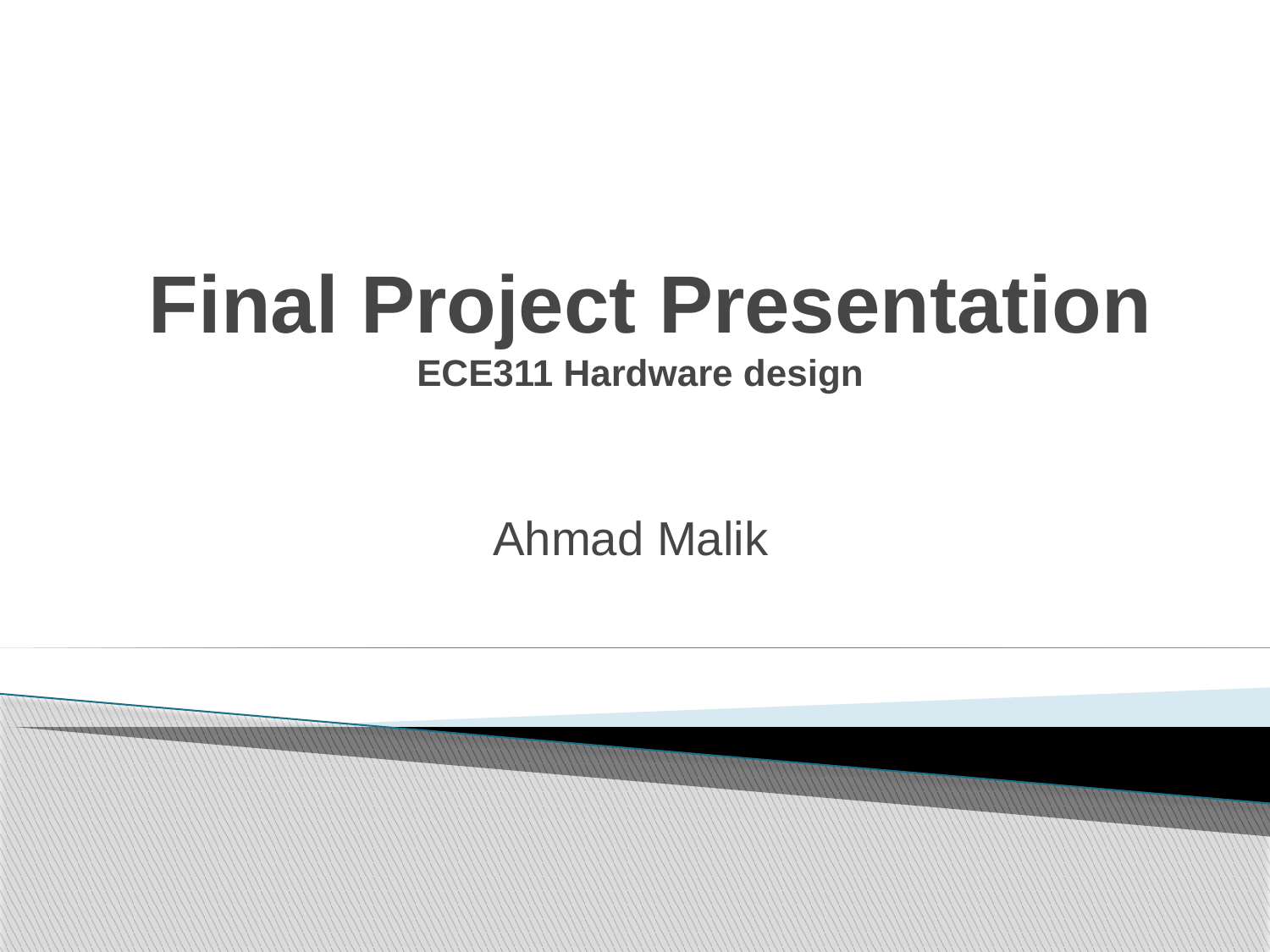

# Final Project Presentation ECE311 Hardware design
Ahmad Malik